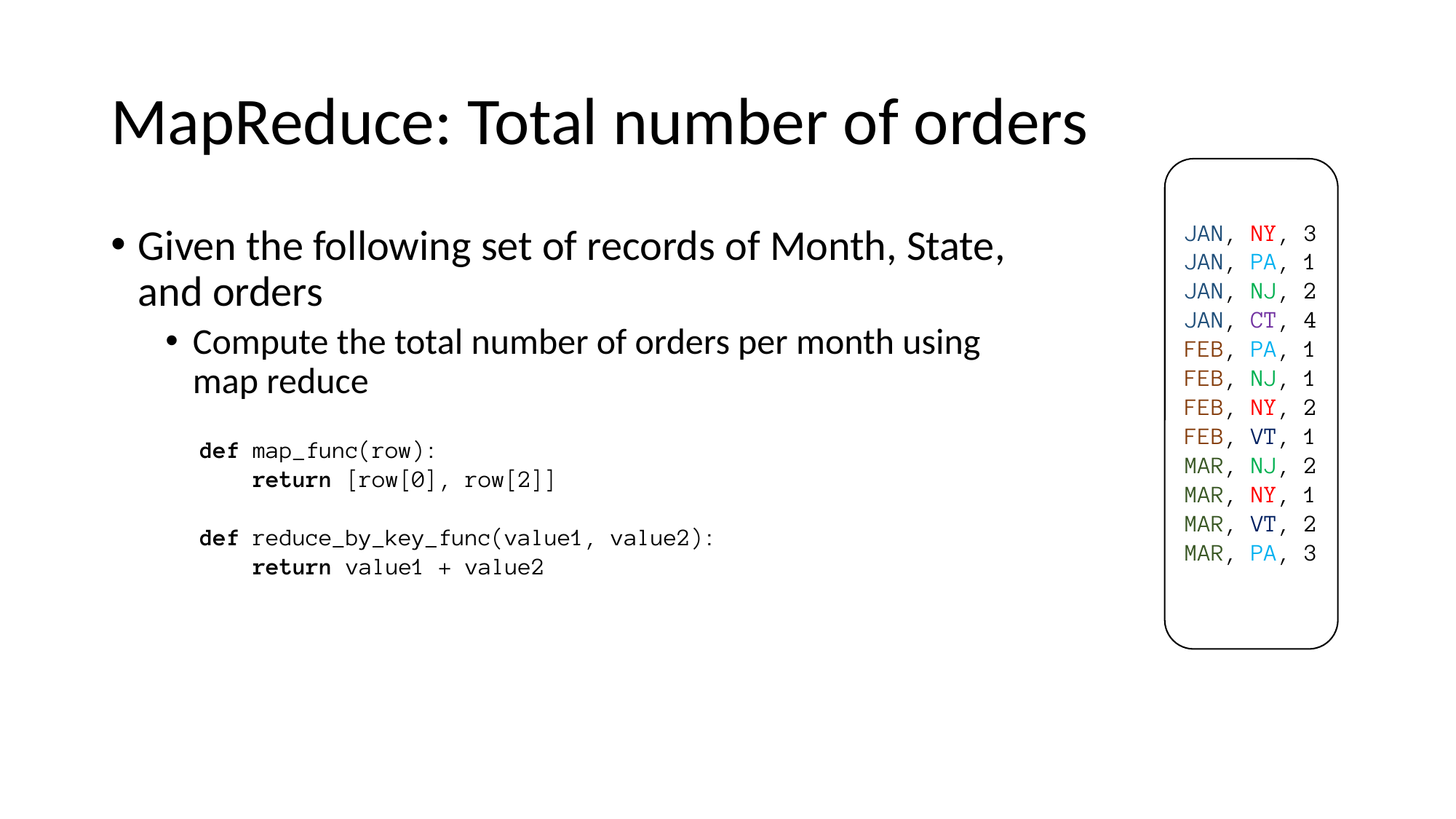

# MapReduce: Total number of orders
JAN, NY, 3
JAN, PA, 1
JAN, NJ, 2
JAN, CT, 4
FEB, PA, 1
FEB, NJ, 1
FEB, NY, 2
FEB, VT, 1
MAR, NJ, 2
MAR, NY, 1
MAR, VT, 2
MAR, PA, 3

Given the following set of records of Month, State, and orders
Compute the total number of orders per month using map reduce

def map_func(row):
    return [row[0], row[2]]

def reduce_by_key_func(value1, value2):
    return value1 + value2